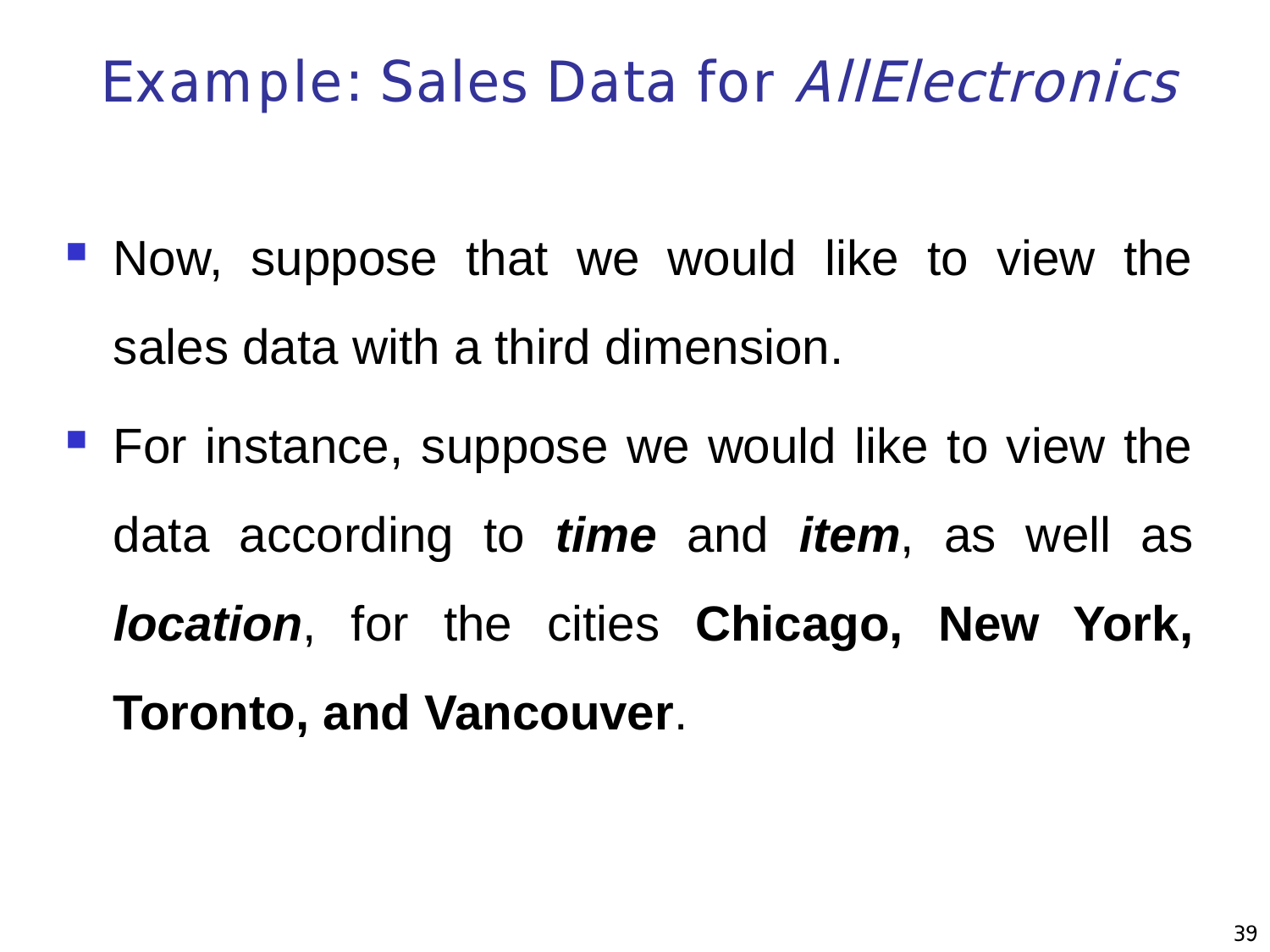

# Example: Sales Data for AllElectronics
Now, suppose that we would like to view the sales data with a third dimension.
For instance, suppose we would like to view the data according to time and item, as well as location, for the cities Chicago, New York, Toronto, and Vancouver.
39